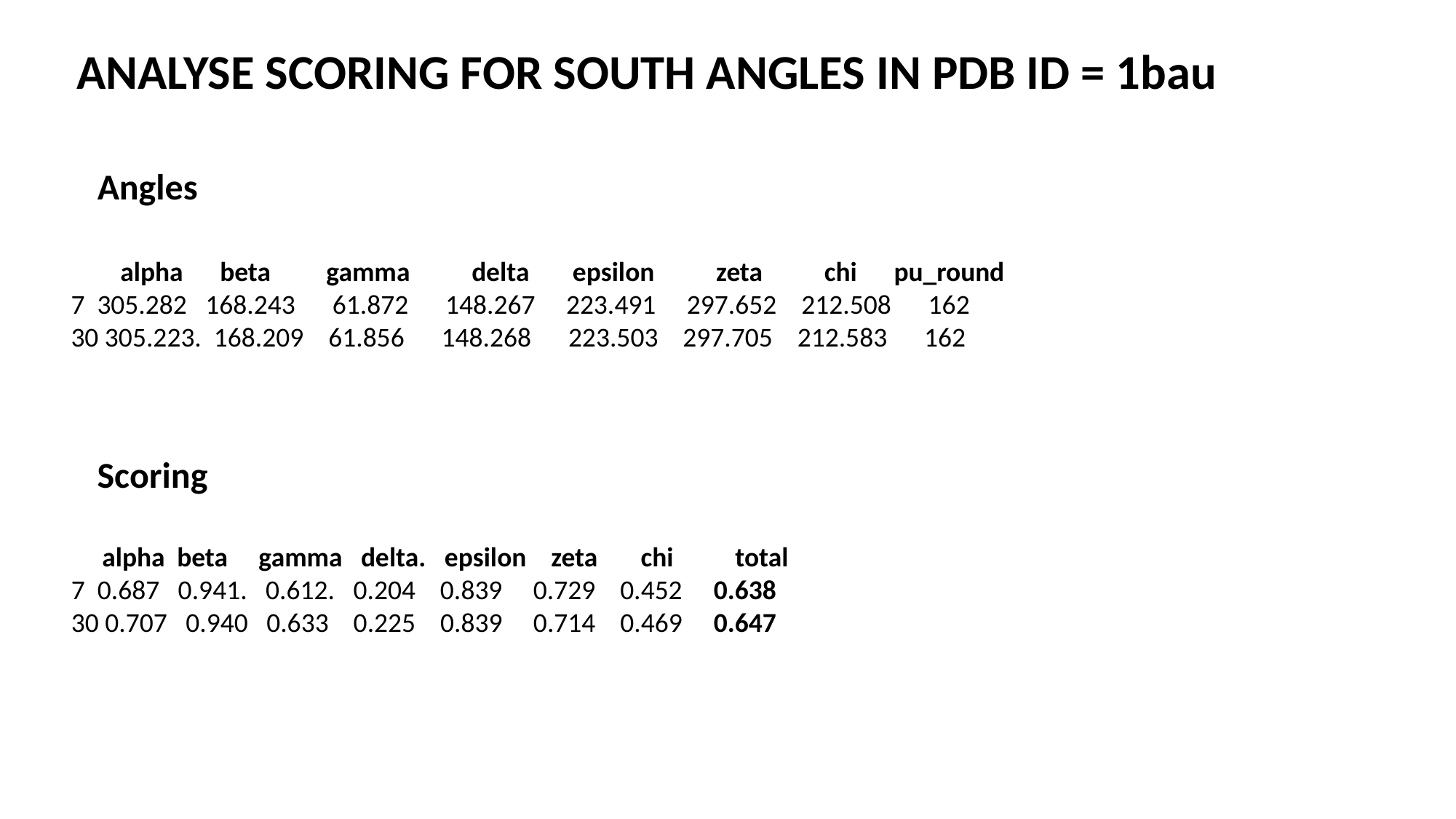

ANALYSE SCORING FOR SOUTH ANGLES IN PDB ID = 1bau
Angles
        alpha      beta         gamma          delta       epsilon          zeta          chi      pu_round
7  305.282   168.243      61.872      148.267     223.491     297.652    212.508      162
30 305.223.  168.209    61.856      148.268      223.503    297.705    212.583      162
Scoring
     alpha  beta     gamma   delta.   epsilon    zeta       chi          total
7  0.687   0.941.   0.612.   0.204    0.839     0.729    0.452     0.638
30 0.707   0.940   0.633    0.225    0.839     0.714    0.469     0.647